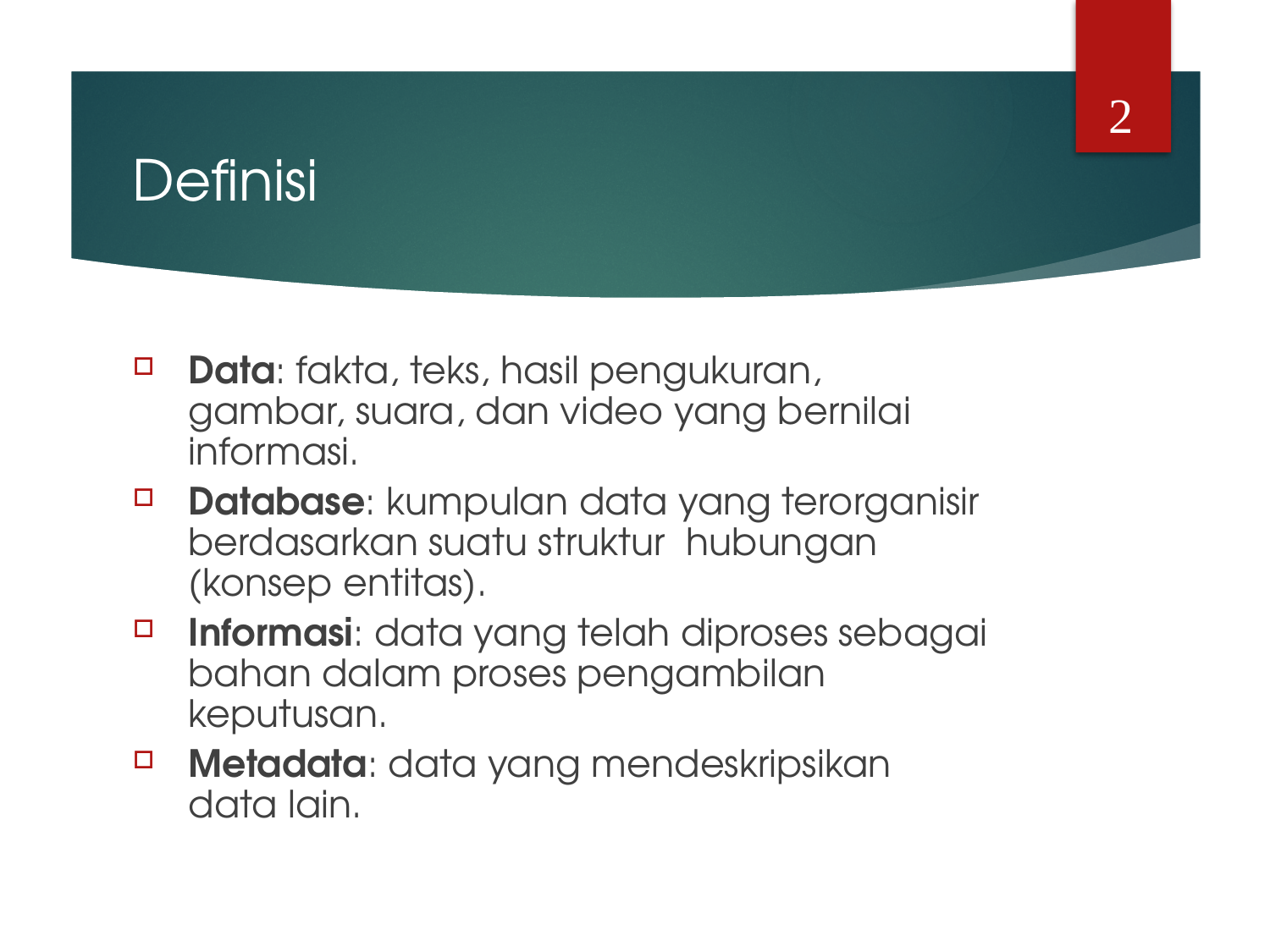

2
# Definisi
Data: fakta, teks, hasil pengukuran, gambar, suara, dan video yang bernilai informasi.
Database: kumpulan data yang terorganisir berdasarkan suatu struktur  hubungan (konsep entitas).
Informasi: data yang telah diproses sebagai bahan dalam proses pengambilan keputusan.
Metadata: data yang mendeskripsikan data lain.